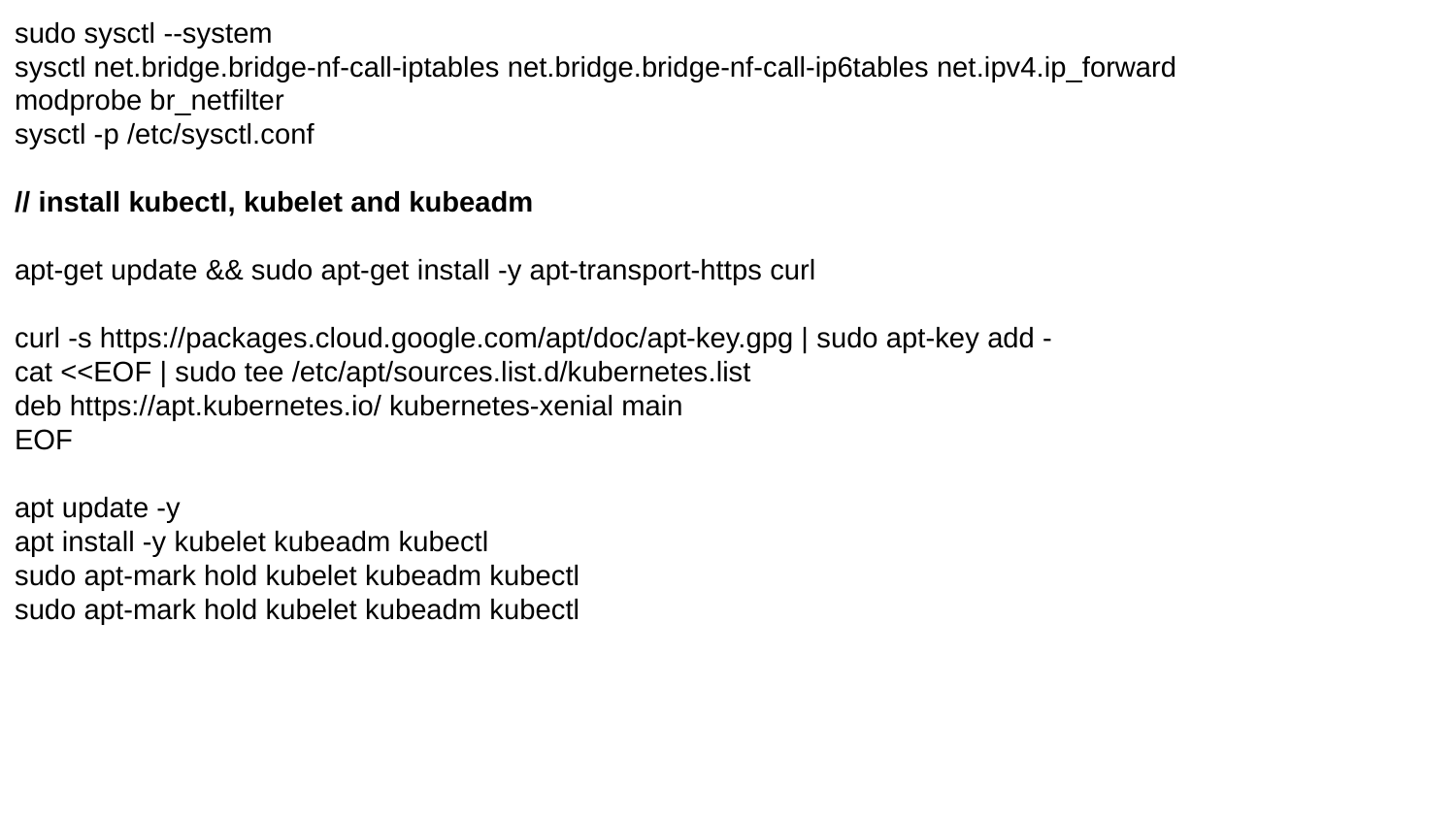

sudo sysctl --system
sysctl net.bridge.bridge-nf-call-iptables net.bridge.bridge-nf-call-ip6tables net.ipv4.ip_forward
modprobe br_netfilter
sysctl -p /etc/sysctl.conf

// install kubectl, kubelet and kubeadm

apt-get update && sudo apt-get install -y apt-transport-https curl

curl -s https://packages.cloud.google.com/apt/doc/apt-key.gpg | sudo apt-key add -
cat <<EOF | sudo tee /etc/apt/sources.list.d/kubernetes.list
deb https://apt.kubernetes.io/ kubernetes-xenial main
EOF

apt update -y
apt install -y kubelet kubeadm kubectl
sudo apt-mark hold kubelet kubeadm kubectl
sudo apt-mark hold kubelet kubeadm kubectl